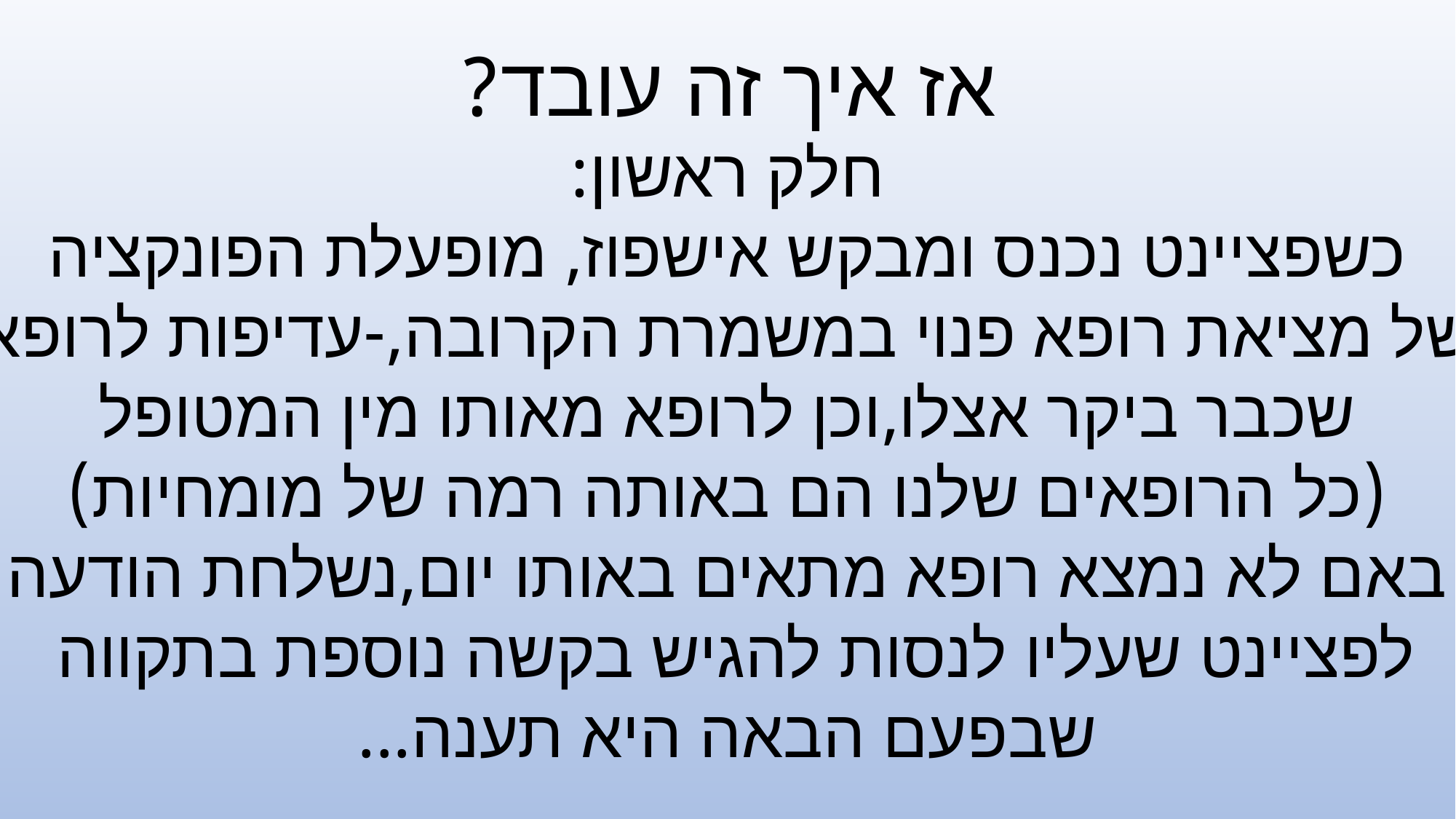

אז איך זה עובד?
חלק ראשון:
כשפציינט נכנס ומבקש אישפוז, מופעלת הפונקציה
של מציאת רופא פנוי במשמרת הקרובה,-עדיפות לרופא
שכבר ביקר אצלו,וכן לרופא מאותו מין המטופל
(כל הרופאים שלנו הם באותה רמה של מומחיות)
באם לא נמצא רופא מתאים באותו יום,נשלחת הודעה
לפציינט שעליו לנסות להגיש בקשה נוספת בתקווה
שבפעם הבאה היא תענה...